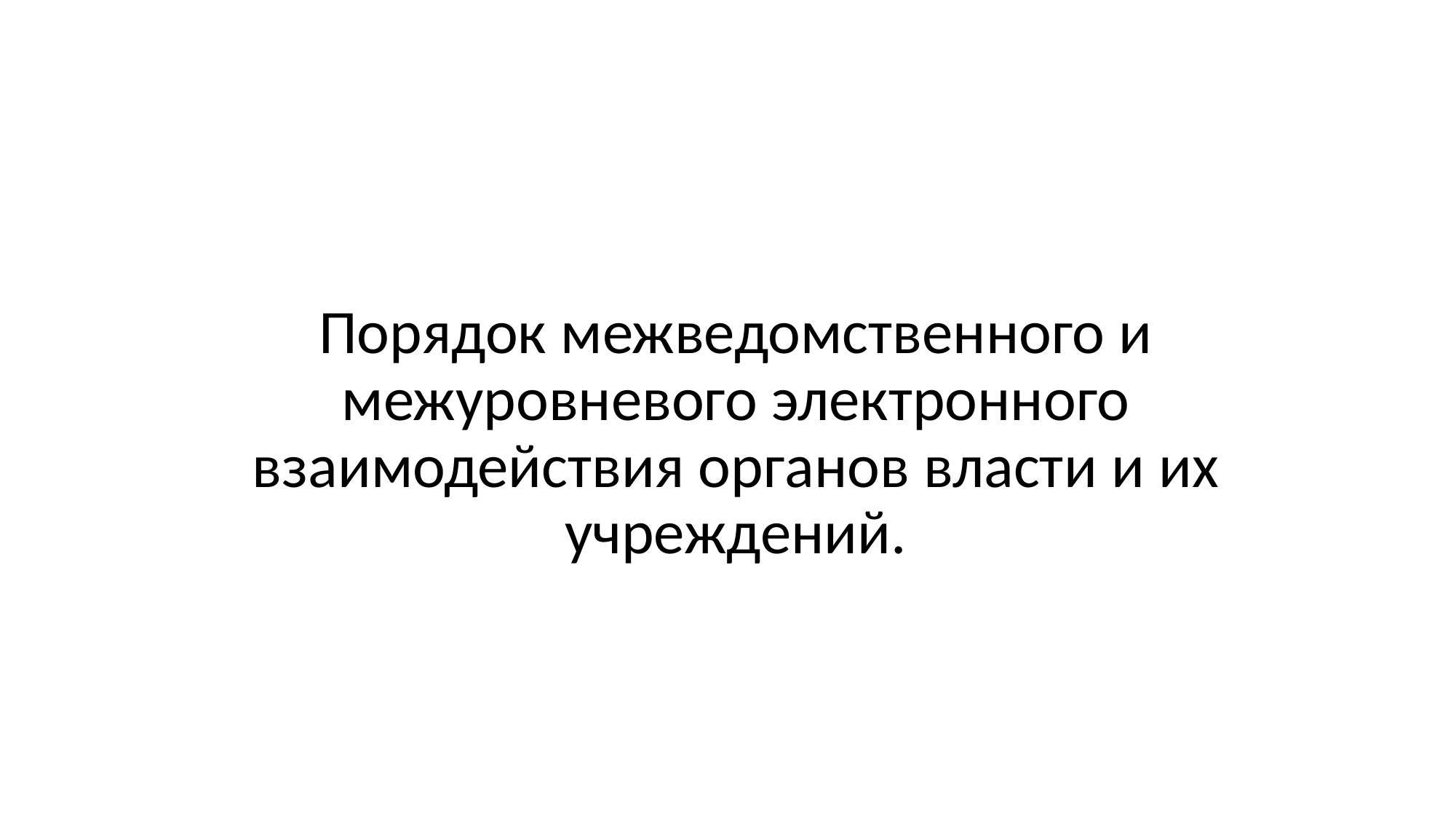

# Порядок межведомственного и межуровневого электронного взаимодействия органов власти и их учреждений.